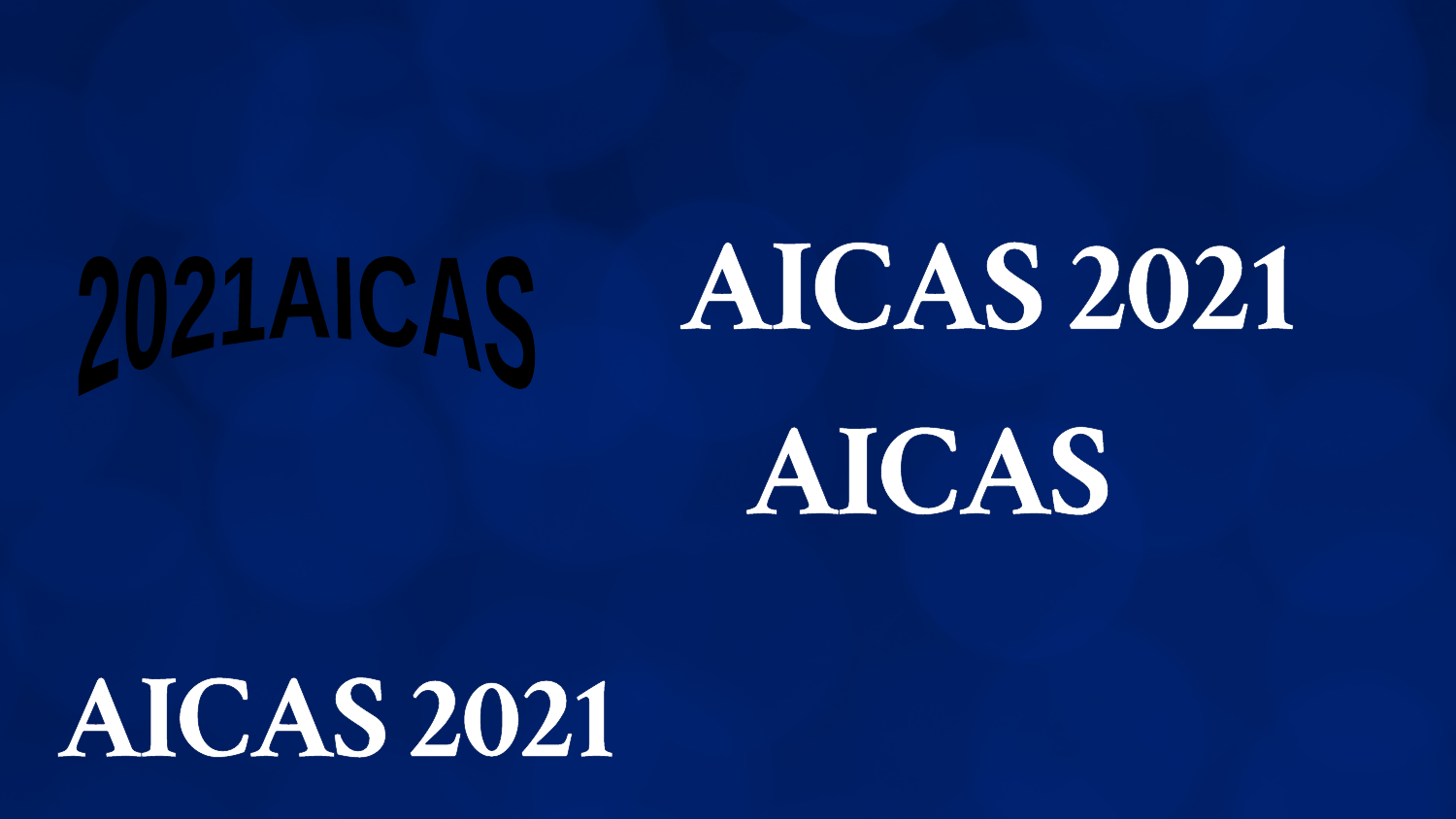

AICAS 2021
2021
AICAS
AICAS
AICAS 2021